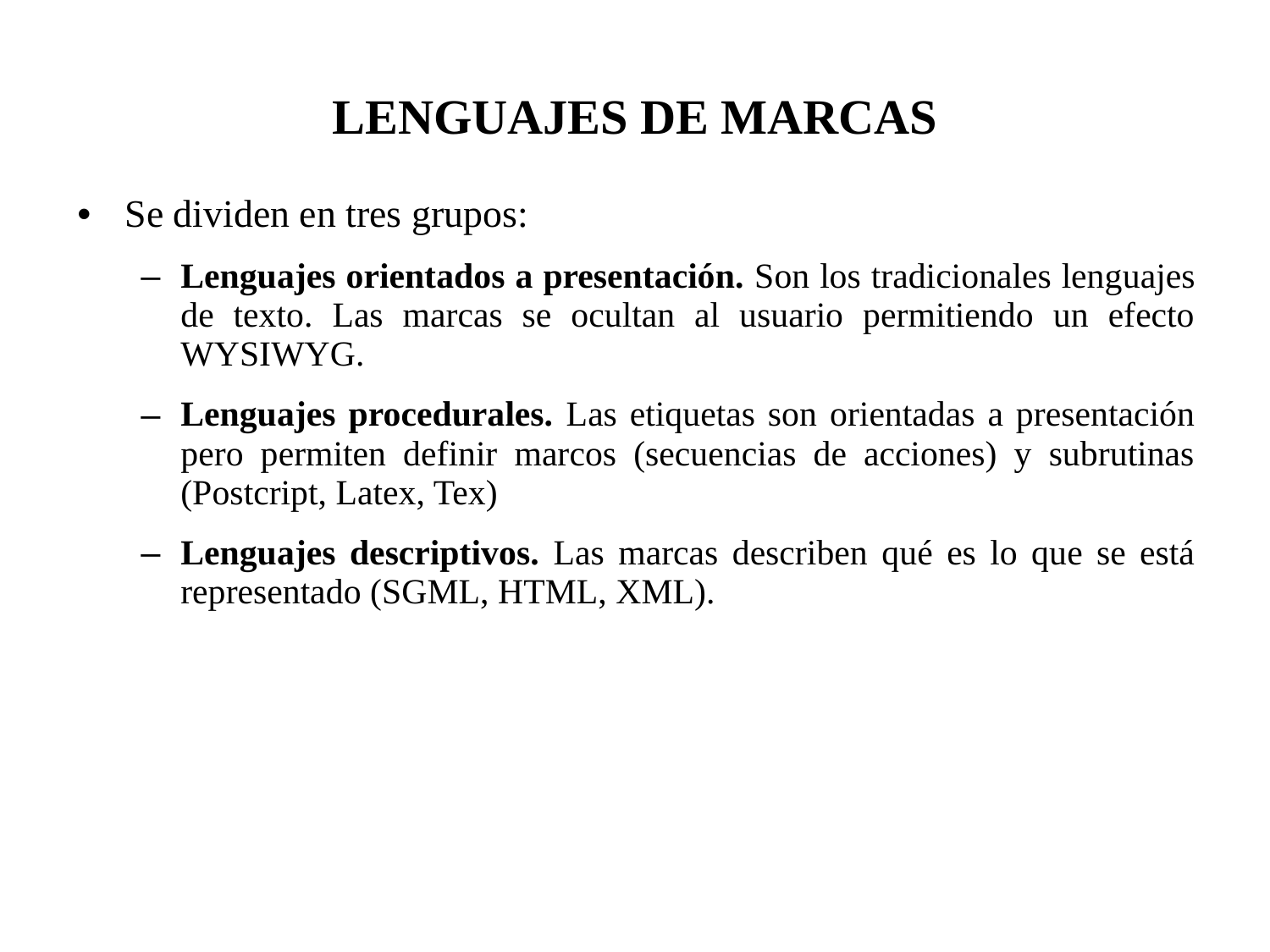

LENGUAJES DE MARCAS
Se dividen en tres grupos:
Lenguajes orientados a presentación. Son los tradicionales lenguajes de texto. Las marcas se ocultan al usuario permitiendo un efecto WYSIWYG.
Lenguajes procedurales. Las etiquetas son orientadas a presentación pero permiten definir marcos (secuencias de acciones) y subrutinas (Postcript, Latex, Tex)
Lenguajes descriptivos. Las marcas describen qué es lo que se está representado (SGML, HTML, XML).